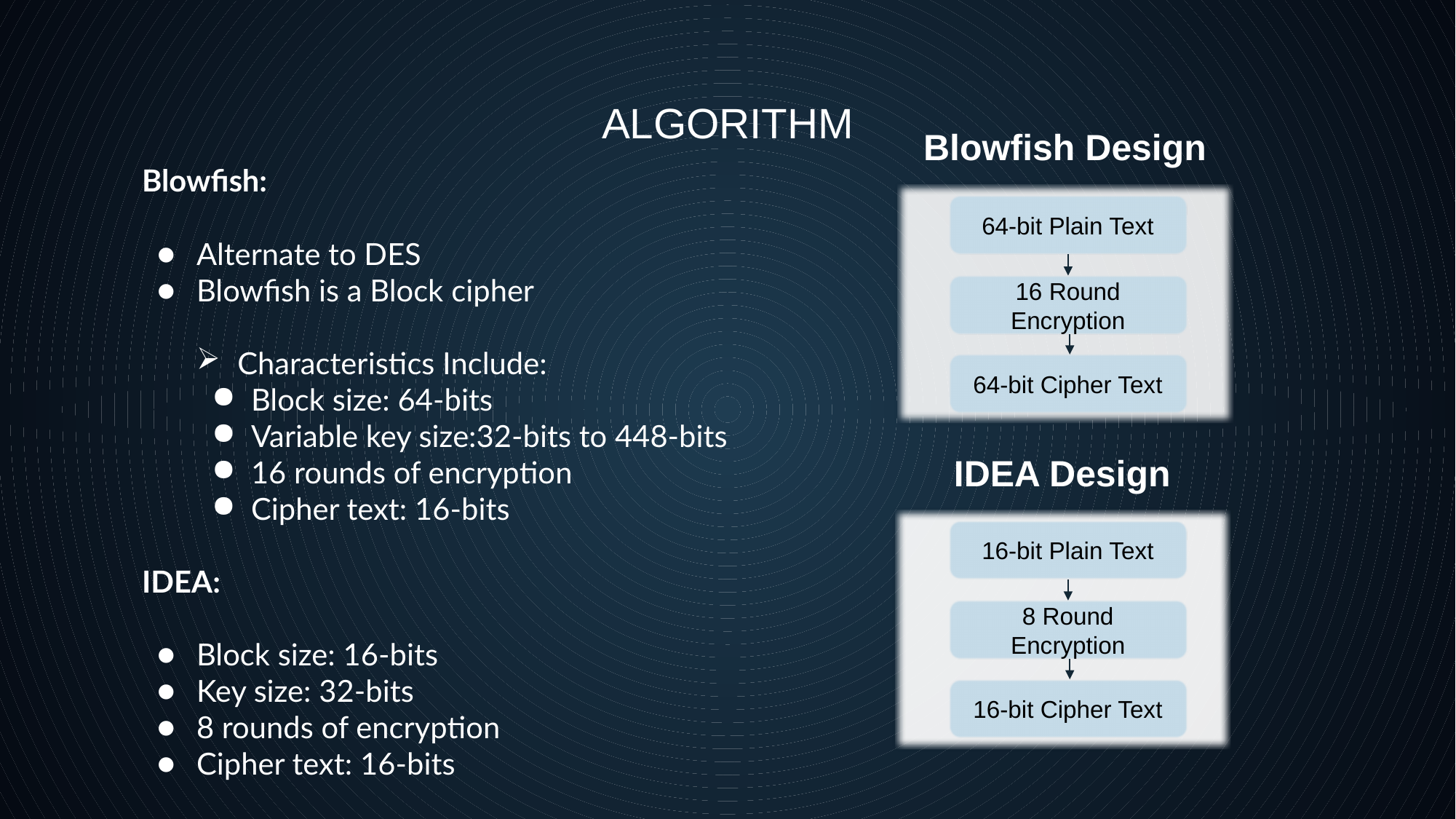

# ALGORITHM
Blowfish Design

IDEA Design

Blowfish:

Alternate to DES
Blowfish is a Block cipher

Characteristics Include:
Block size: 64-bits
Variable key size:32-bits to 448-bits
16 rounds of encryption
Cipher text: 16-bits

IDEA:

Block size: 16-bits
Key size: 32-bits
8 rounds of encryption
Cipher text: 16-bits
64-bit Plain Text
16 Round Encryption
64-bit Cipher Text

16-bit Plain Text
8 Round Encryption
16-bit Cipher Text